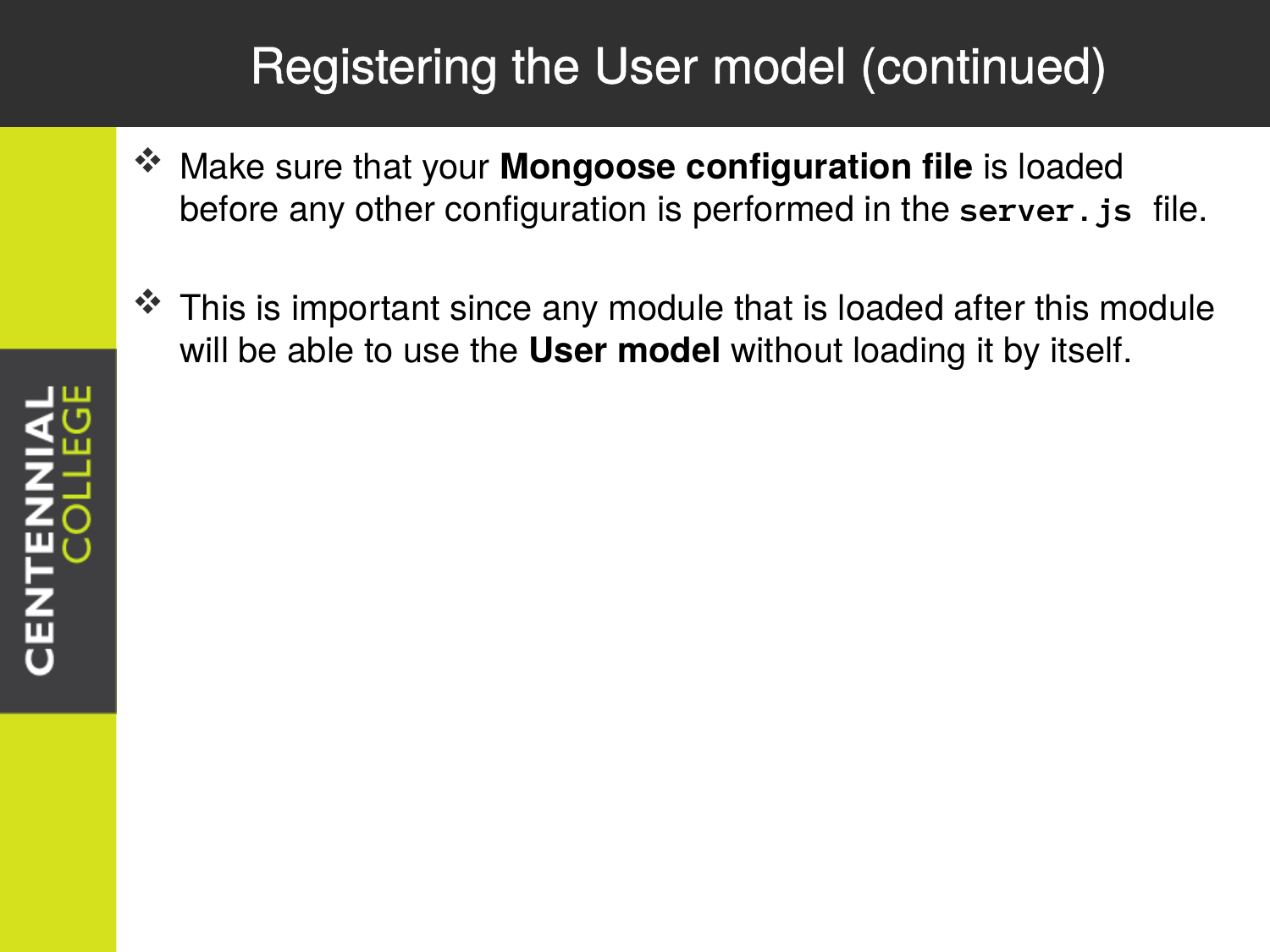

# Registering the User model (continued)
Make sure that your Mongoose configuration file is loaded before any other configuration is performed in the server.js file.

This is important since any module that is loaded after this module will be able to use the User model without loading it by itself.